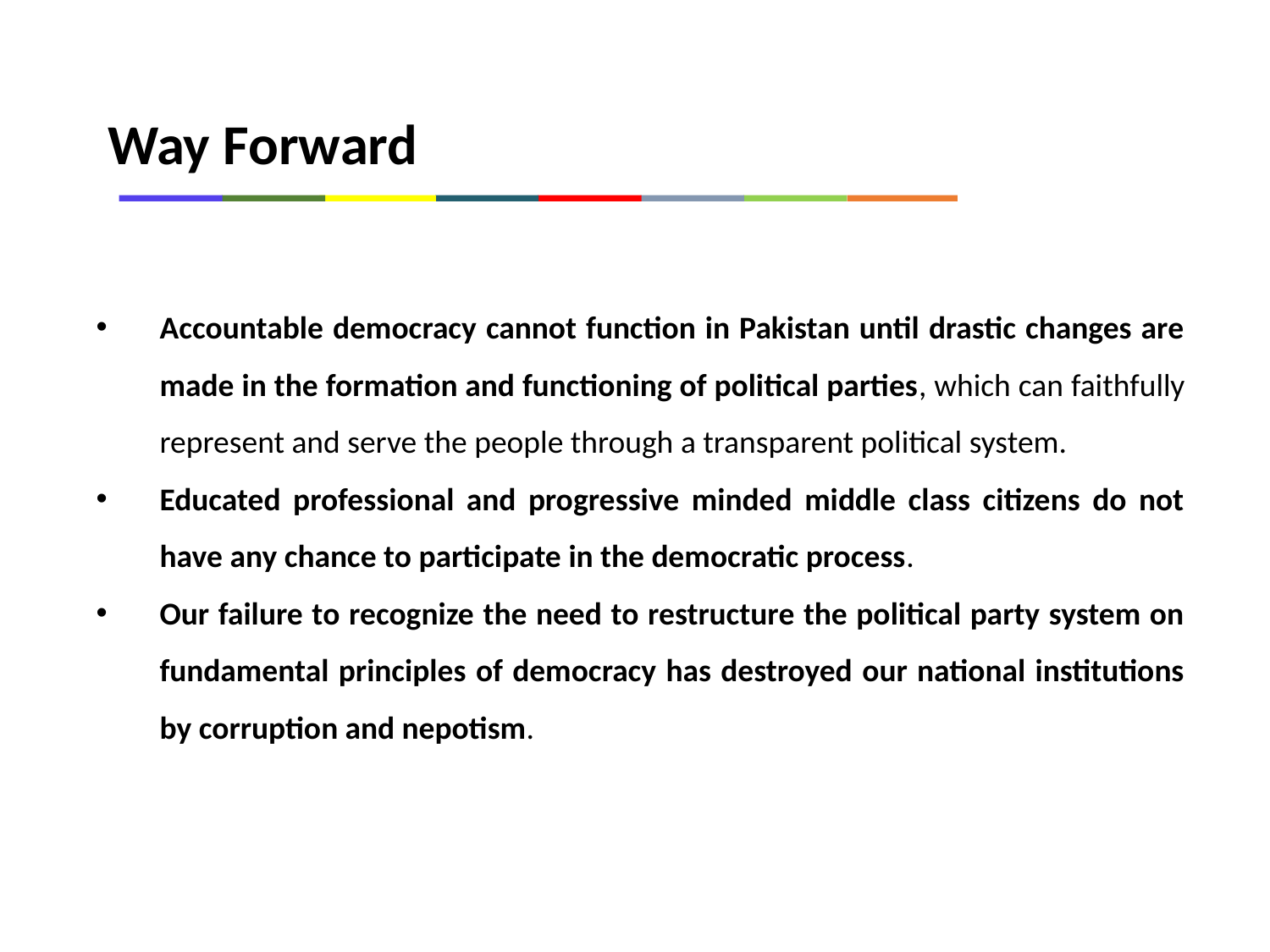

Way Forward

Accountable democracy cannot function in Pakistan until drastic changes are made in the formation and functioning of political parties, which can faithfully represent and serve the people through a transparent political system.
Educated professional and progressive minded middle class citizens do not have any chance to participate in the democratic process.
Our failure to recognize the need to restructure the political party system on fundamental principles of democracy has destroyed our national institutions by corruption and nepotism.

8